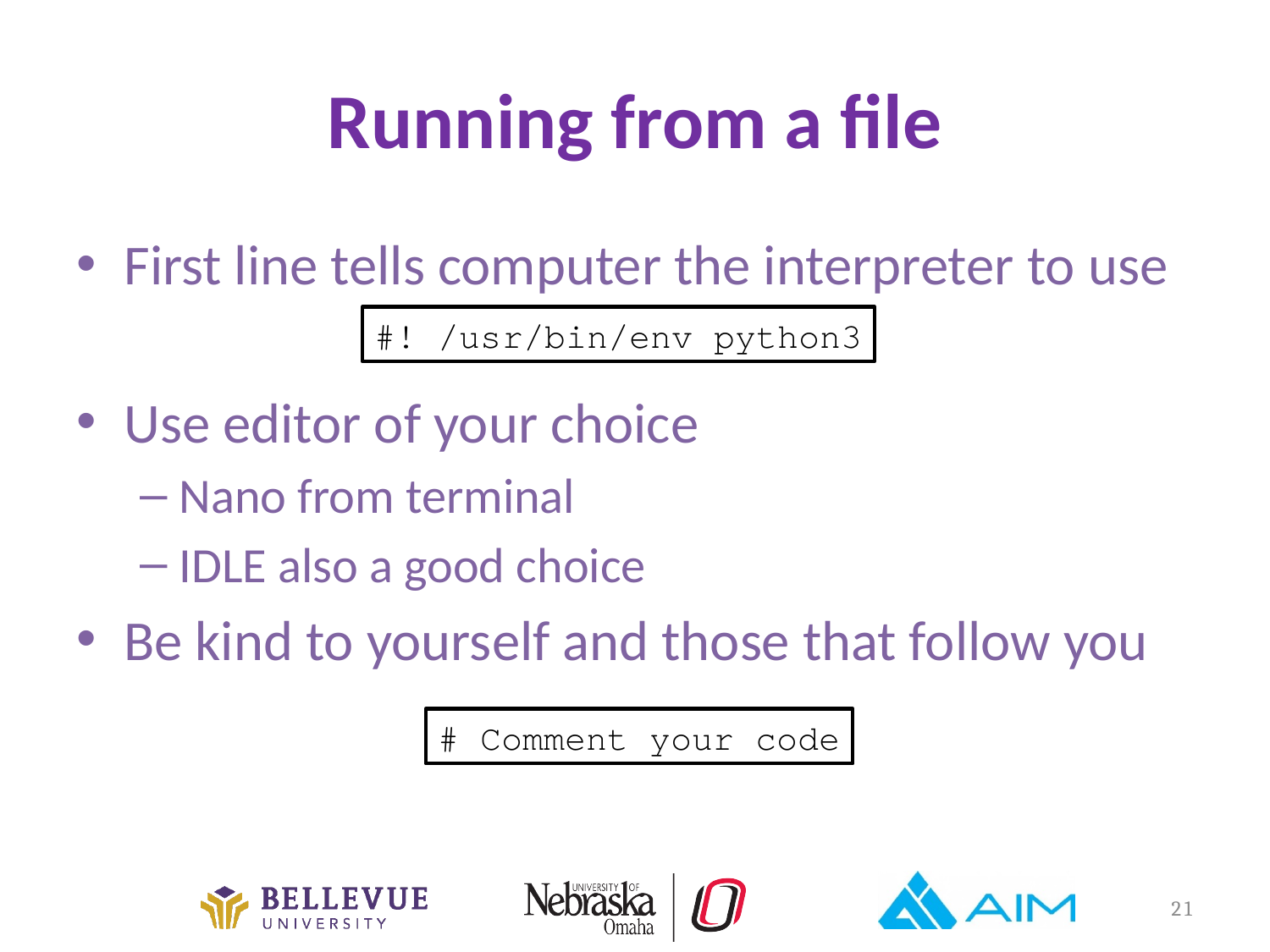

# Running from a file
First line tells computer the interpreter to use

Use editor of your choice
Nano from terminal
IDLE also a good choice
Be kind to yourself and those that follow you
#! /usr/bin/env python3
# Comment your code
21